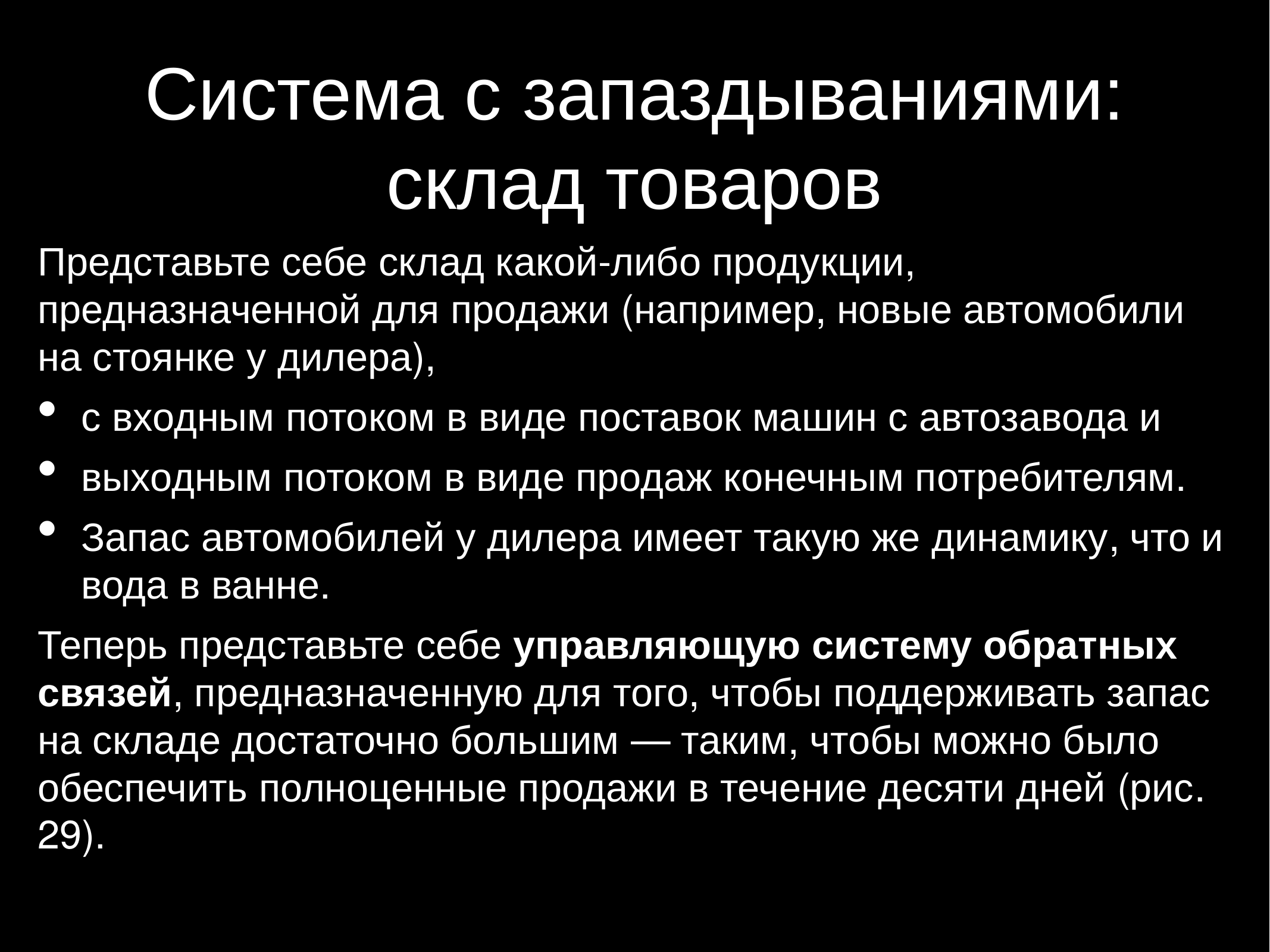

Система с запаздываниями: склад товаров
Представьте себе склад какой-либо продукции, предназначенной для продажи (например, новые автомобили на стоянке у дилера),
с входным потоком в виде поставок машин с автозавода и
выходным потоком в виде продаж конечным потребителям.
Запас автомобилей у дилера имеет такую же динамику, что и вода в ванне.
Теперь представьте себе управляющую систему обратных связей, предназначенную для того, чтобы поддерживать запас на складе достаточно большим — таким, чтобы можно было обеспечить полноценные продажи в течение десяти дней (рис. 29).
2